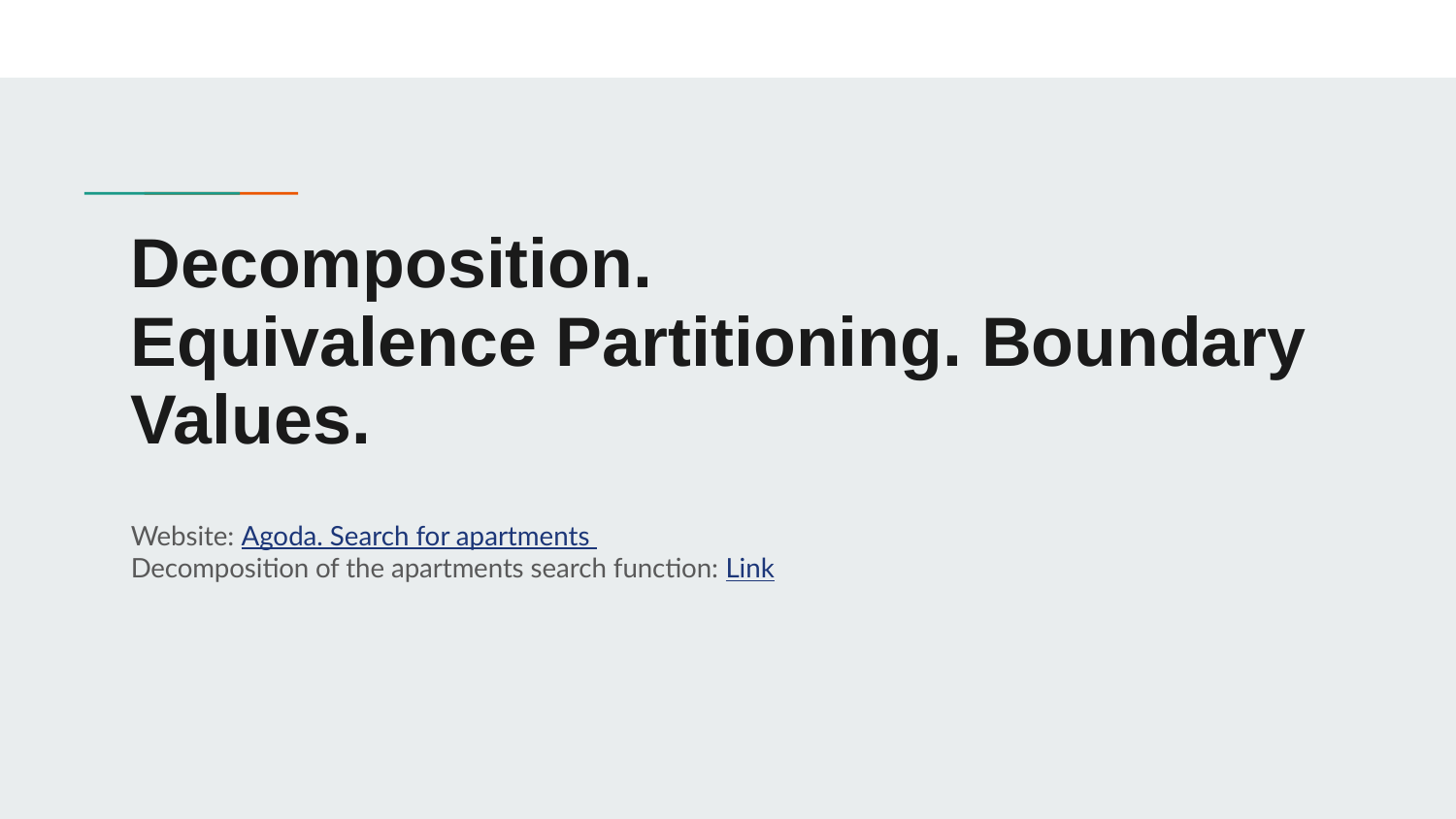

# Decomposition.
Equivalence Partitioning. Boundary Values.
Website: Agoda. Search for apartments
Decomposition of the apartments search function: Link